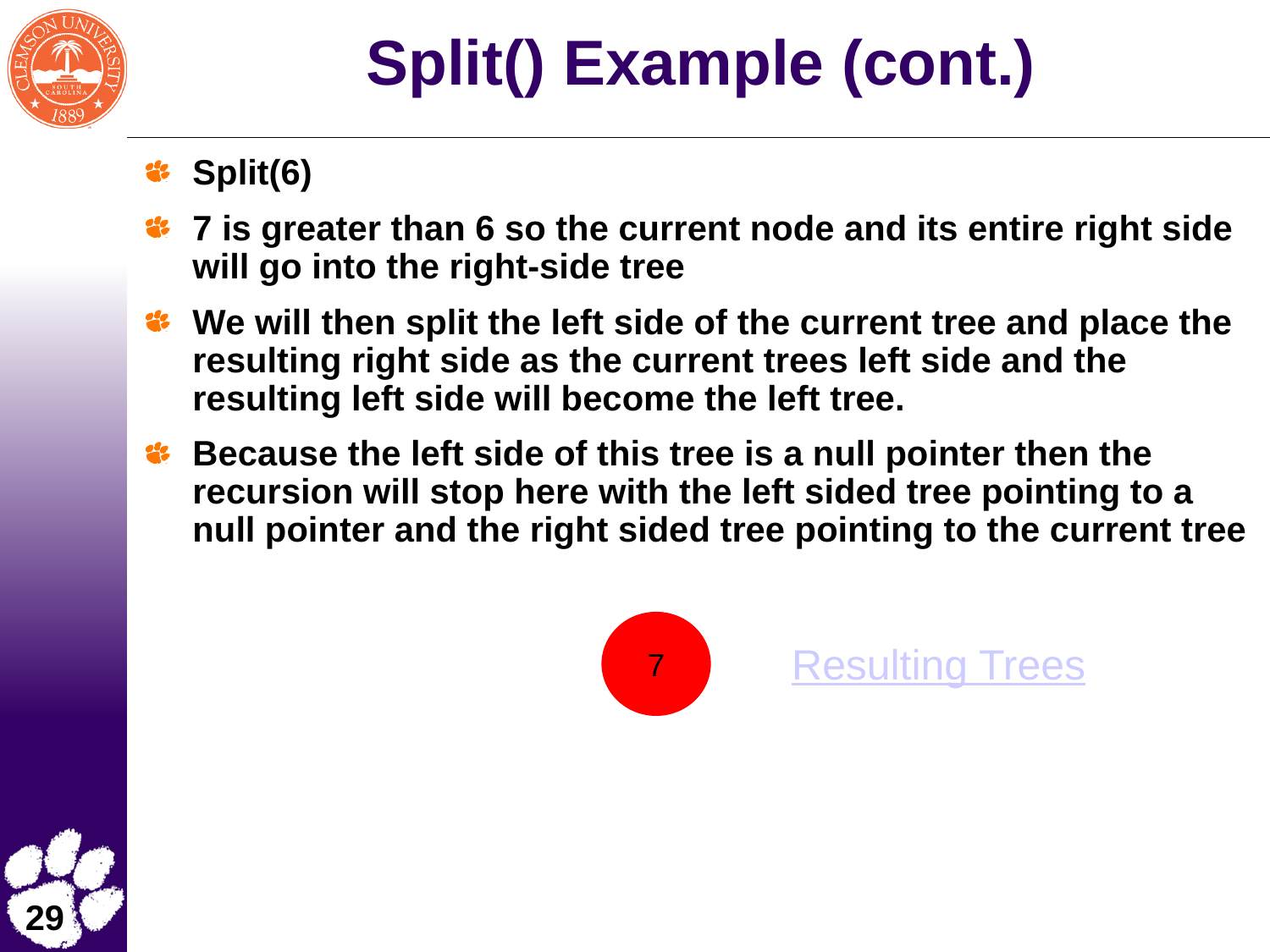

# Split() Example (cont.)
Split(6)
7 is greater than 6 so the current node and its entire right side will go into the right-side tree
We will then split the left side of the current tree and place the resulting right side as the current trees left side and the resulting left side will become the left tree.
Because the left side of this tree is a null pointer then the recursion will stop here with the left sided tree pointing to a null pointer and the right sided tree pointing to the current tree
7
Resulting Trees